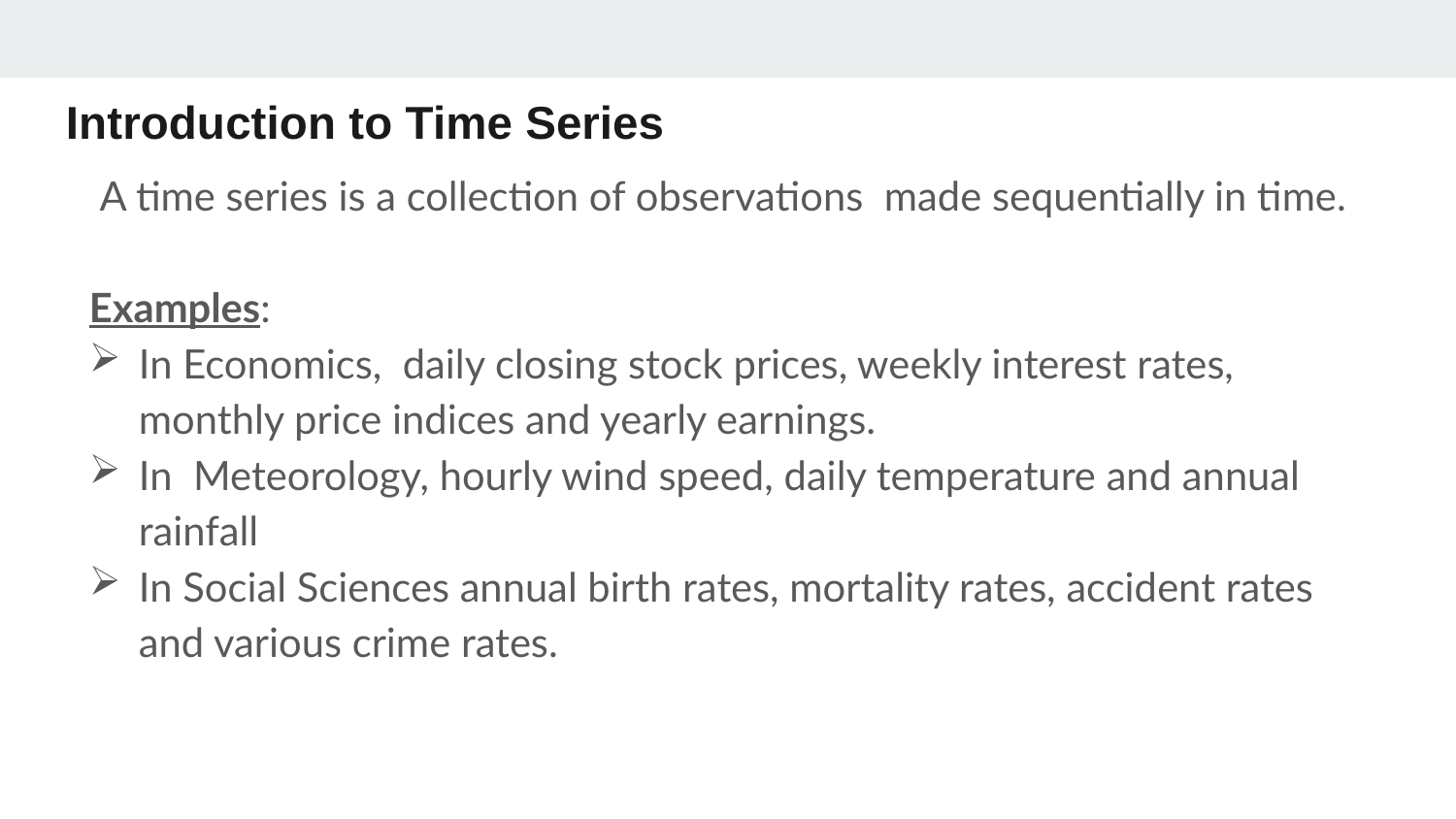

# Introduction to Time Series
 A time series is a collection of observations  made sequentially in time.

Examples:
In Economics,  daily closing stock prices, weekly interest rates, monthly price indices and yearly earnings.
In  Meteorology, hourly wind speed, daily temperature and annual rainfall
In Social Sciences annual birth rates, mortality rates, accident rates and various crime rates.